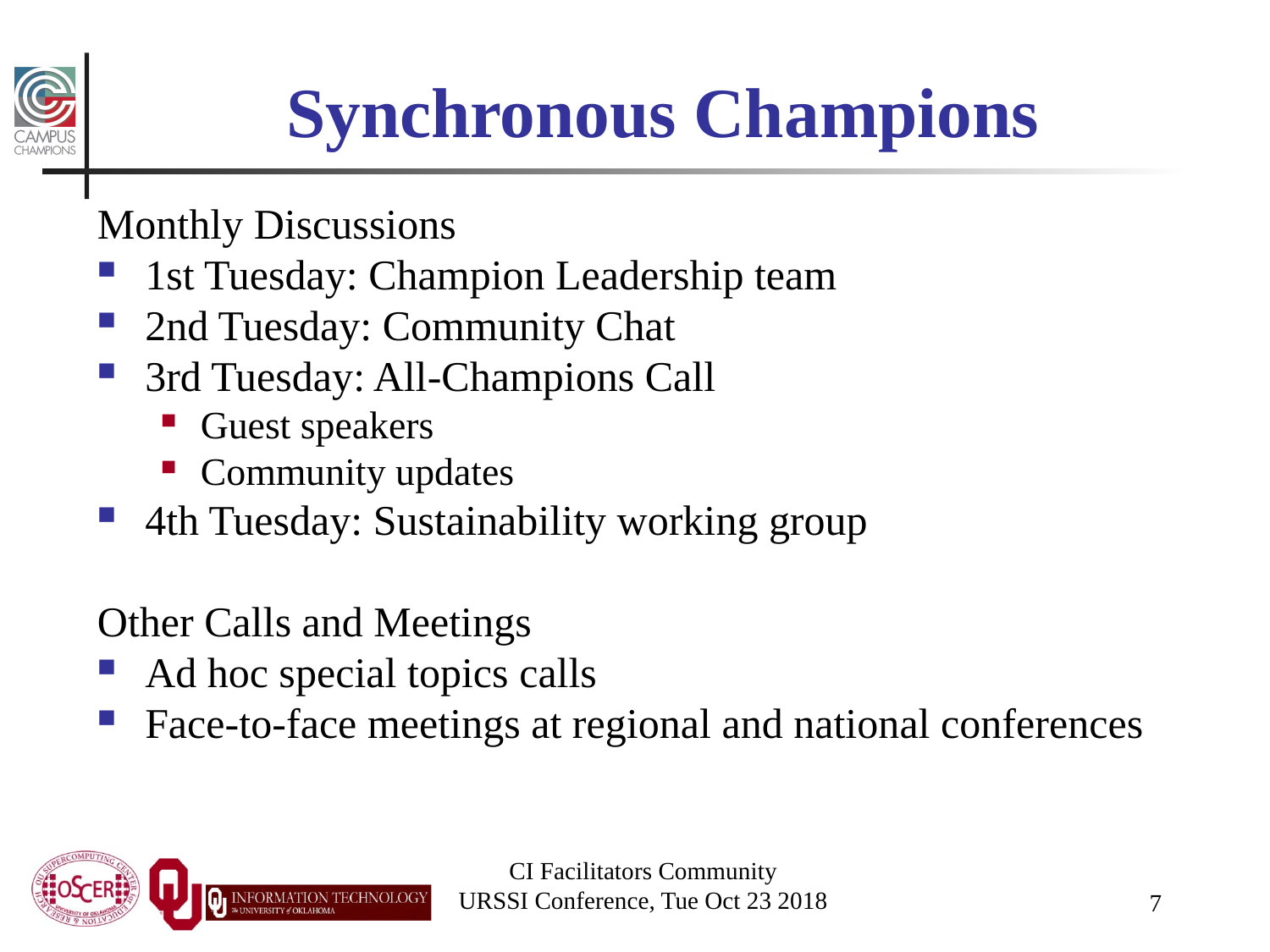

# Synchronous Champions
Monthly Discussions
1st Tuesday: Champion Leadership team
2nd Tuesday: Community Chat
3rd Tuesday: All-Champions Call
Guest speakers
Community updates
4th Tuesday: Sustainability working group

Other Calls and Meetings
Ad hoc special topics calls
Face-to-face meetings at regional and national conferences
CI Facilitators Community
URSSI Conference, Tue Oct 23 2018
7